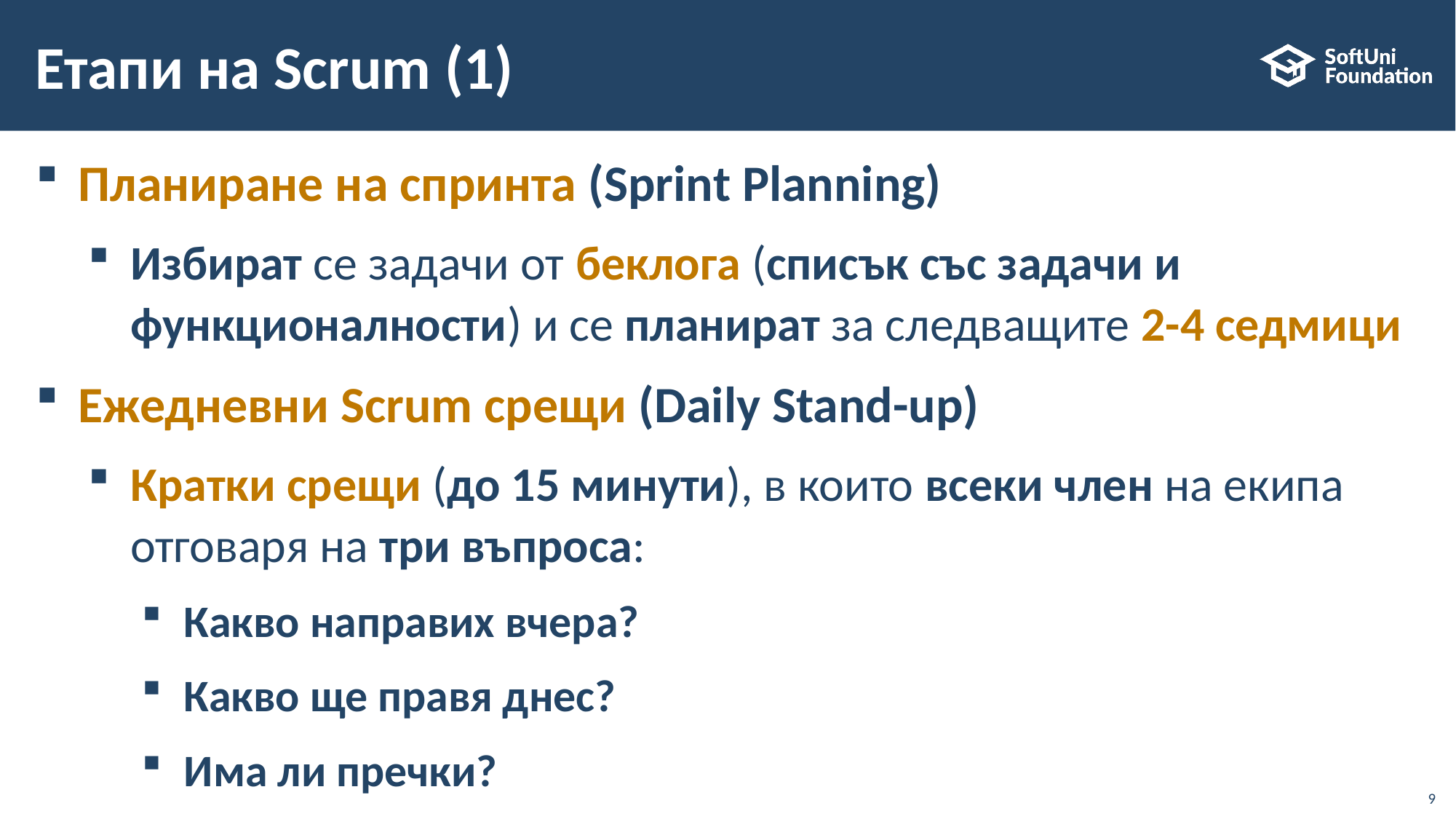

# Етапи на Scrum (1)
Планиране на спринта (Sprint Planning)
Избират се задачи от беклога (списък със задачи и функционалности) и се планират за следващите 2-4 седмици
Ежедневни Scrum срещи (Daily Stand-up)
Кратки срещи (до 15 минути), в които всеки член на екипа отговаря на три въпроса:
Какво направих вчера?
Какво ще правя днес?
Има ли пречки?
9